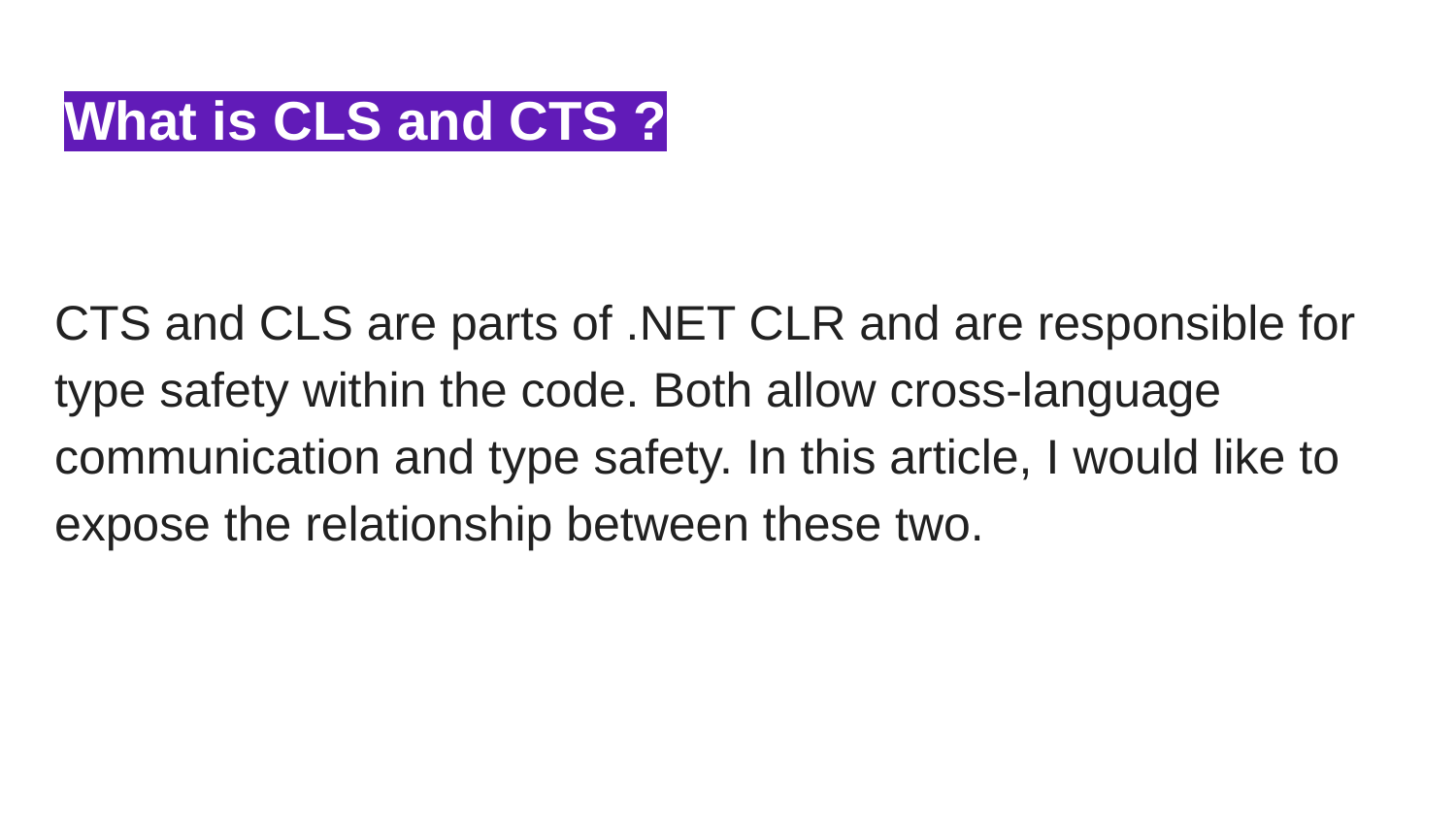

# What is CLS and CTS ?
CTS and CLS are parts of .NET CLR and are responsible for type safety within the code. Both allow cross-language communication and type safety. In this article, I would like to expose the relationship between these two.